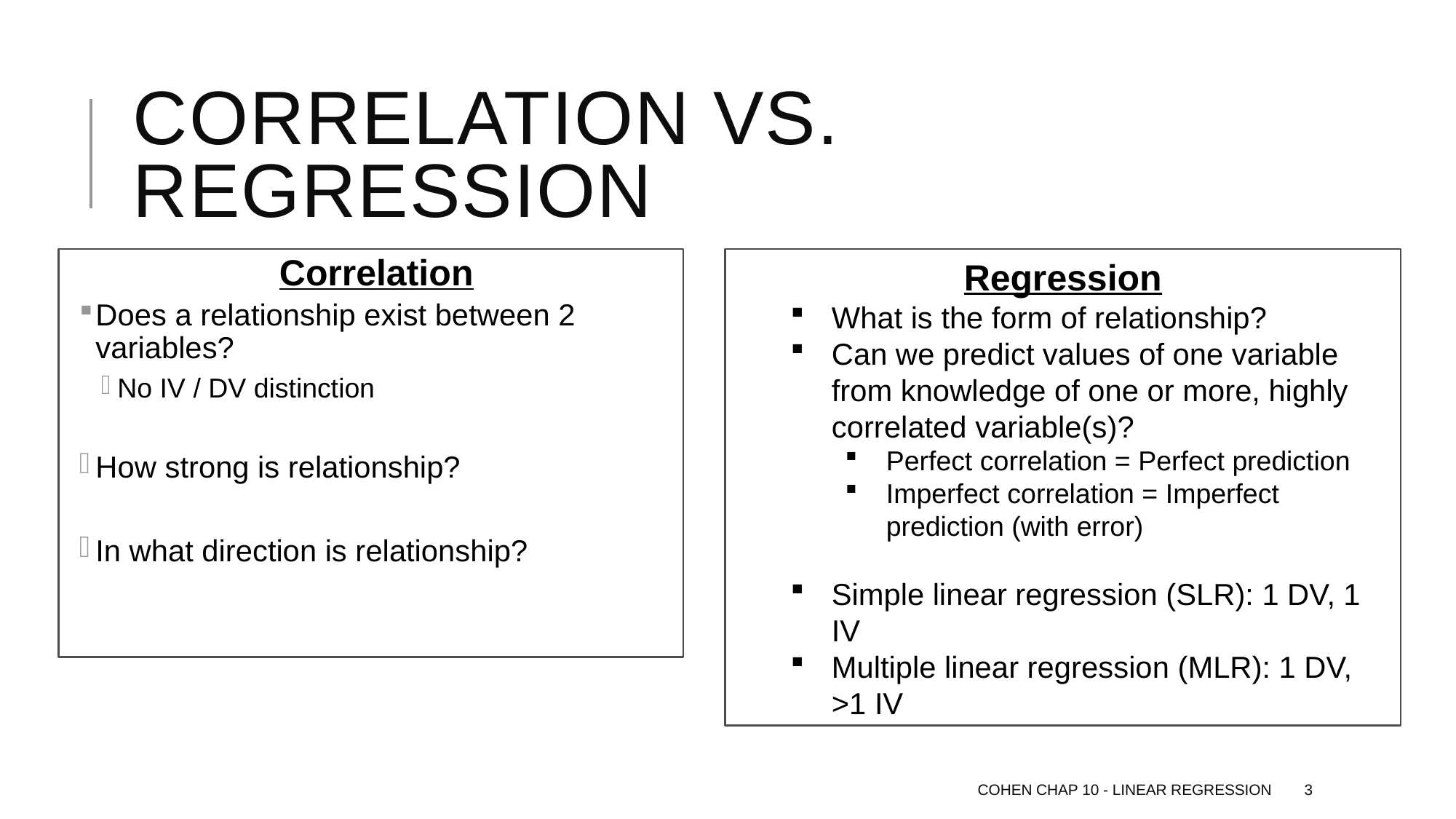

# Correlation vs. Regression
Correlation
Does a relationship exist between 2 variables?
No IV / DV distinction

How strong is relationship?

In what direction is relationship?

Regression
What is the form of relationship?
Can we predict values of one variable from knowledge of one or more, highly correlated variable(s)?
Perfect correlation = Perfect prediction
Imperfect correlation = Imperfect prediction (with error)

Simple linear regression (SLR): 1 DV, 1 IV
Multiple linear regression (MLR): 1 DV, >1 IV
Cohen Chap 10 - Linear Regression
3